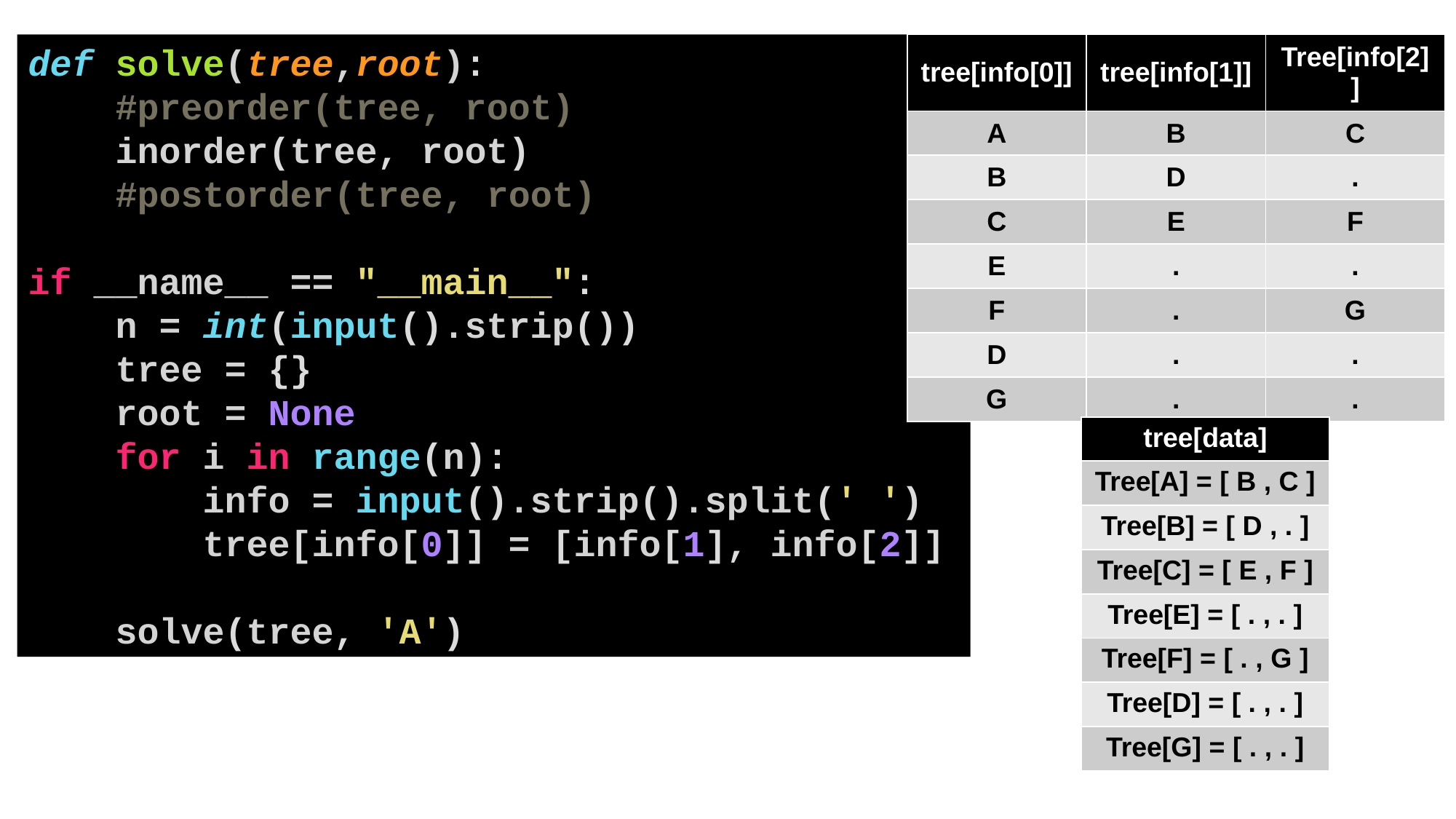

def solve(tree,root):
    #preorder(tree, root)
    inorder(tree, root)
    #postorder(tree, root)
if __name__ == "__main__":
    n = int(input().strip())
    tree = {}
    root = None
    for i in range(n):
        info = input().strip().split(' ')
        tree[info[0]] = [info[1], info[2]]
    solve(tree, 'A')
| tree[info[0]] | tree[info[1]] | Tree[info[2]] |
| --- | --- | --- |
| A | B | C |
| B | D | . |
| C | E | F |
| E | . | . |
| F | . | G |
| D | . | . |
| G | . | . |
{'A': ['B', 'C'], 'B': ['D', '.'], 'C': ['E', 'F'], 'E': ['.', '.'], 'F': ['.', 'G'], 'D': ['.', '.'], 'G': ['.', '.']}
| tree[data] |
| --- |
| Tree[A] = [ B , C ] |
| Tree[B] = [ D , . ] |
| Tree[C] = [ E , F ] |
| Tree[E] = [ . , . ] |
| Tree[F] = [ . , G ] |
| Tree[D] = [ . , . ] |
| Tree[G] = [ . , . ] |